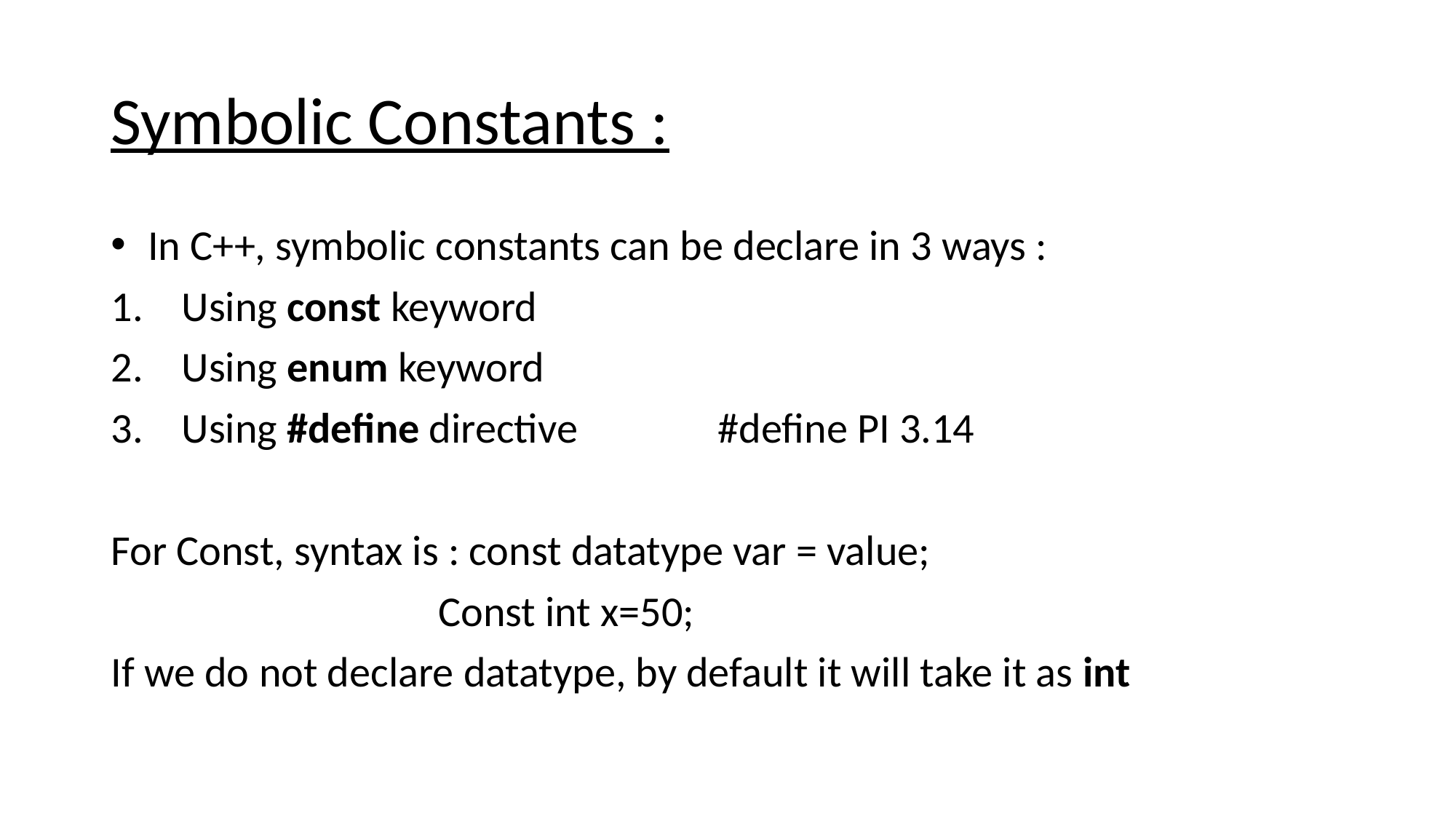

# Symbolic Constants :
 In C++, symbolic constants can be declare in 3 ways :
 Using const keyword
 Using enum keyword
 Using #define directive		#define PI 3.14

For Const, syntax is : const datatype var = value;
			Const int x=50;
If we do not declare datatype, by default it will take it as int